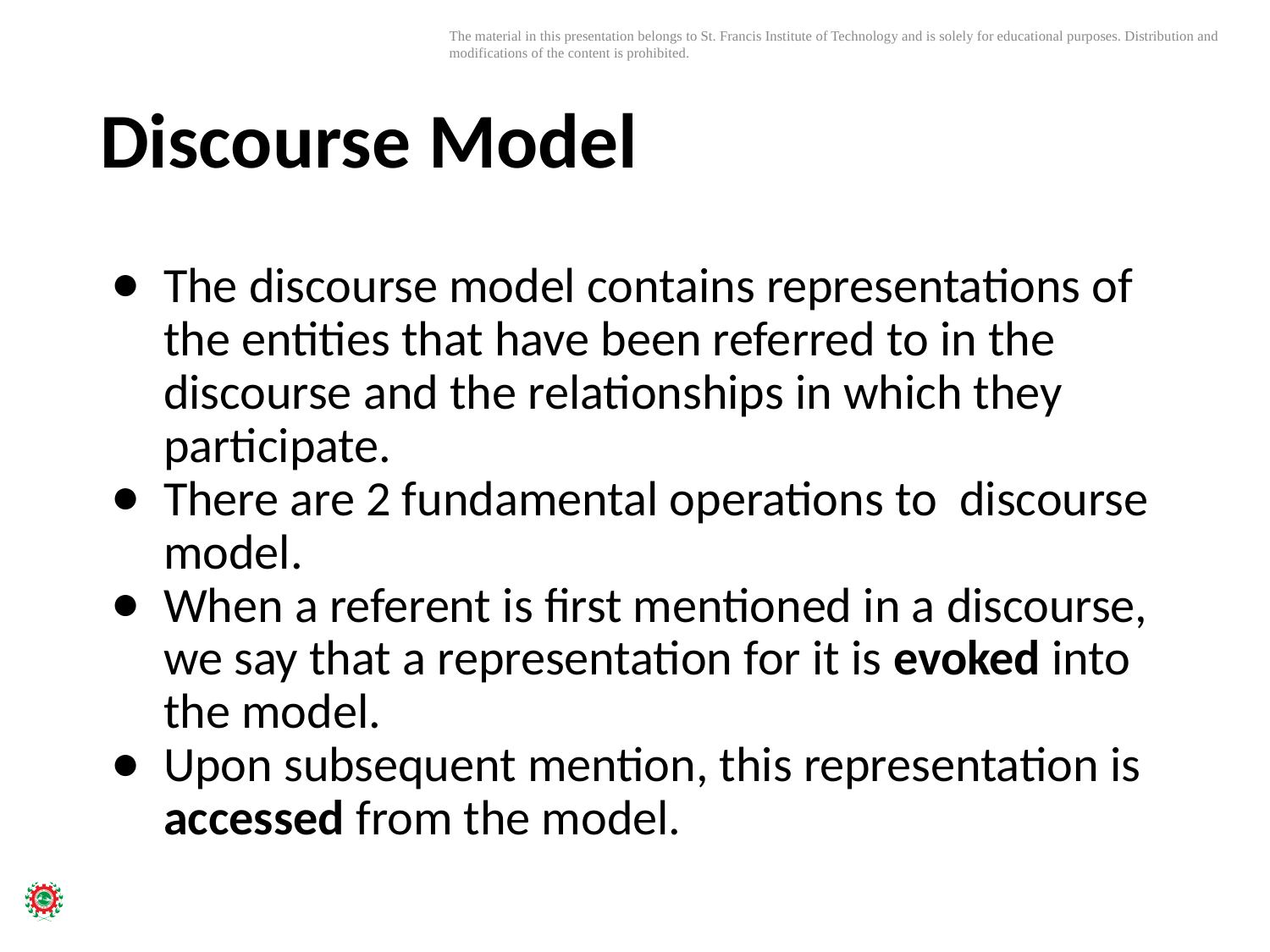

# Discourse Model
The discourse model contains representations of the entities that have been referred to in the discourse and the relationships in which they participate.
There are 2 fundamental operations to  discourse model.
When a referent is first mentioned in a discourse, we say that a representation for it is evoked into the model.
Upon subsequent mention, this representation is accessed from the model.